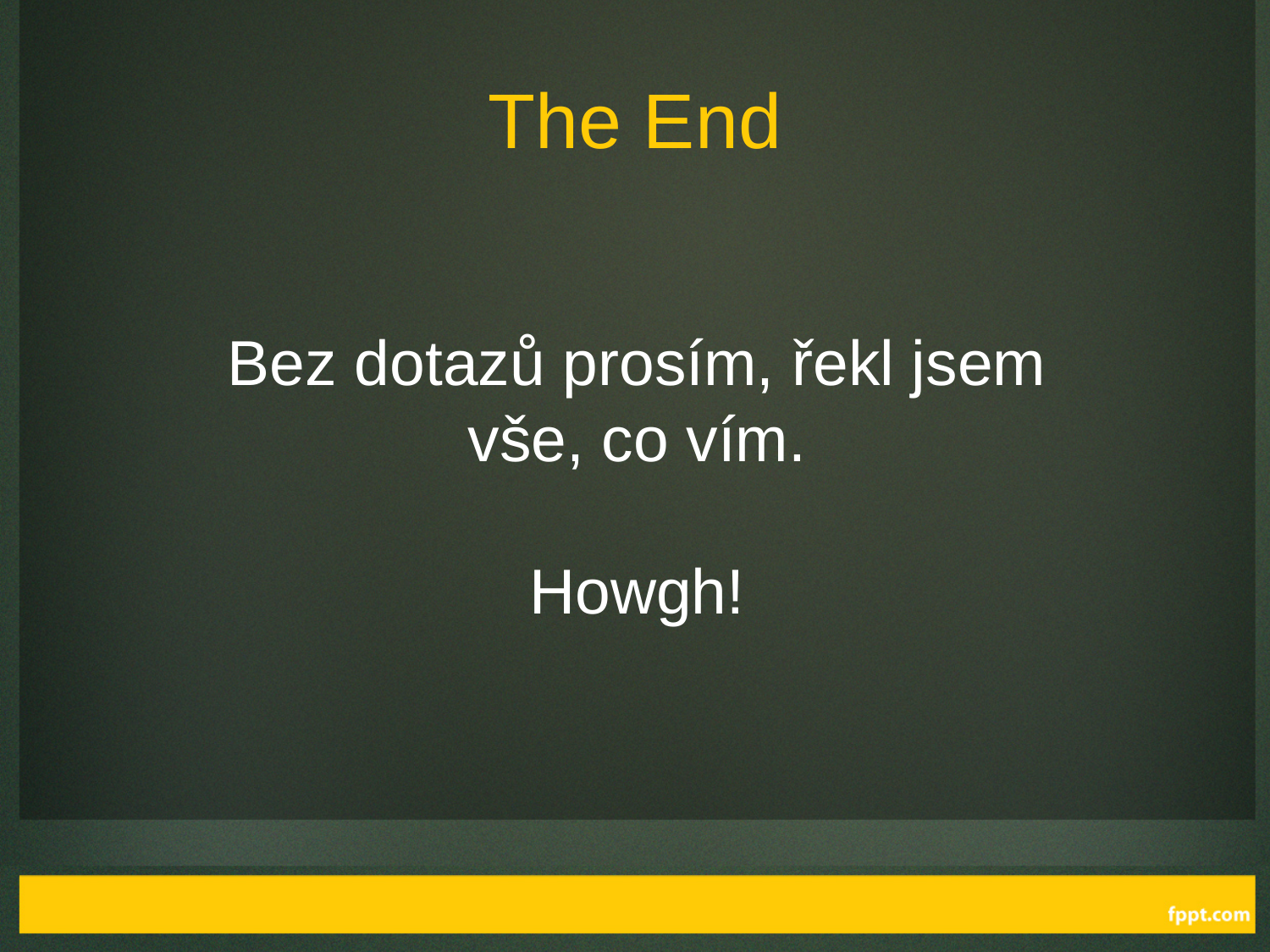

# The End
Bez dotazů prosím, řekl jsem vše, co vím.

Howgh!